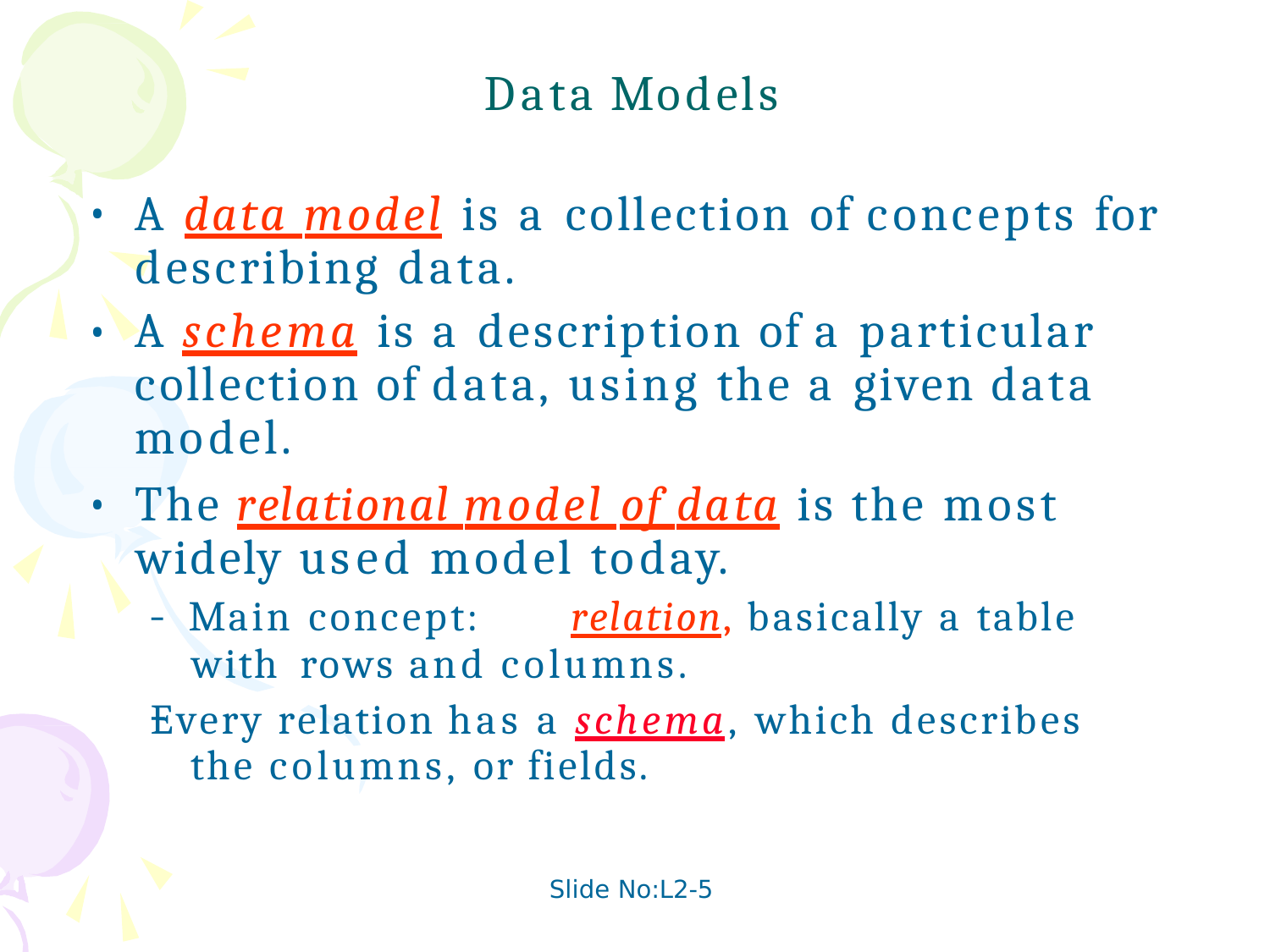

# Data Models
A data model is a collection of concepts for  describing data.
A schema is a description of a particular  collection of data, using the a given data  model.
The relational model of data is the most  widely used model today.
–	Main concept:	relation, basically a table with  rows and columns.
Every relation has a schema, which describes  the columns, or fields.
–
Slide No:L2-5